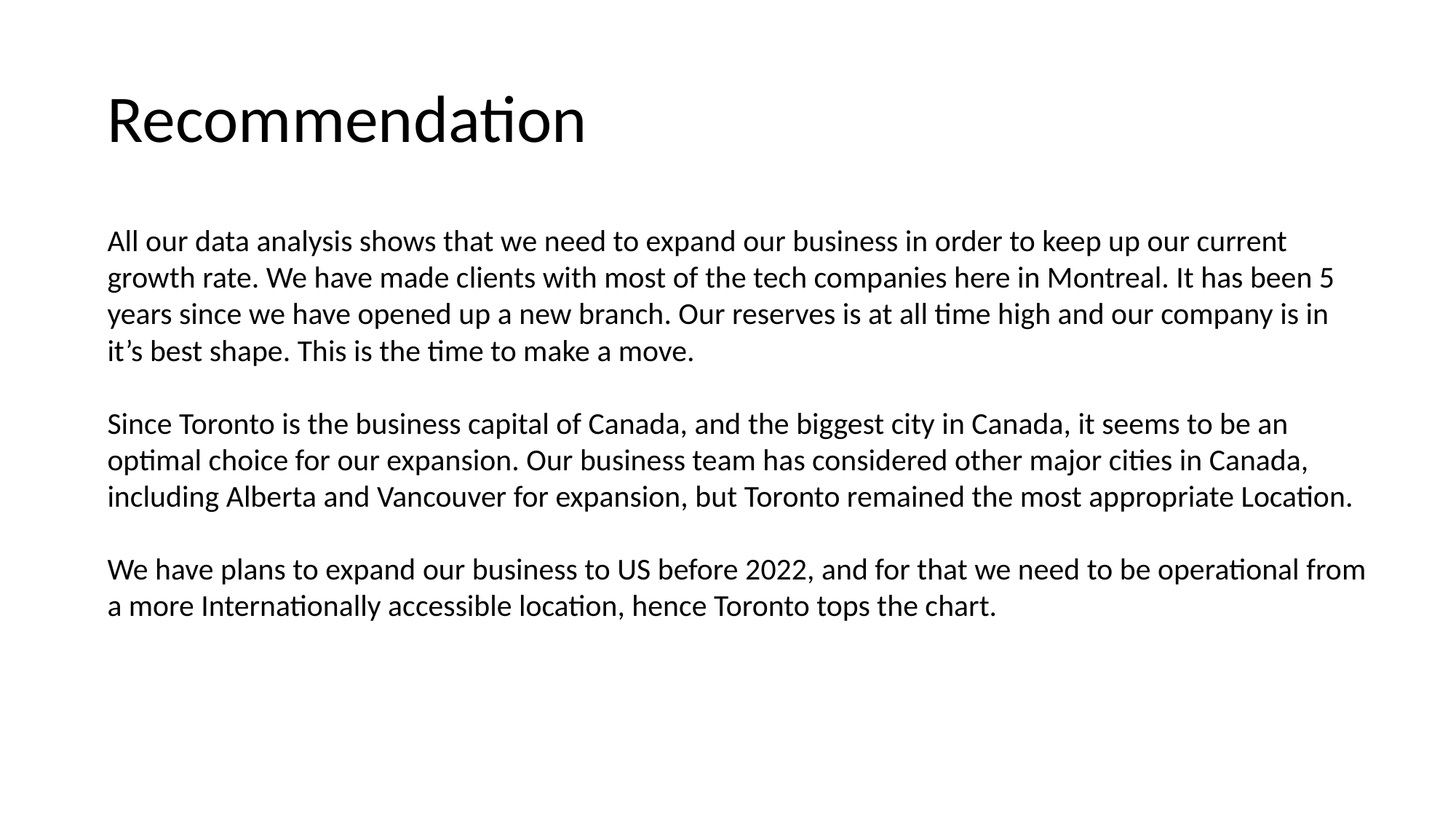

Recommendation

All our data analysis shows that we need to expand our business in order to keep up our current growth rate. We have made clients with most of the tech companies here in Montreal. It has been 5 years since we have opened up a new branch. Our reserves is at all time high and our company is in it’s best shape. This is the time to make a move.

Since Toronto is the business capital of Canada, and the biggest city in Canada, it seems to be an optimal choice for our expansion. Our business team has considered other major cities in Canada, including Alberta and Vancouver for expansion, but Toronto remained the most appropriate Location.

We have plans to expand our business to US before 2022, and for that we need to be operational from a more Internationally accessible location, hence Toronto tops the chart.